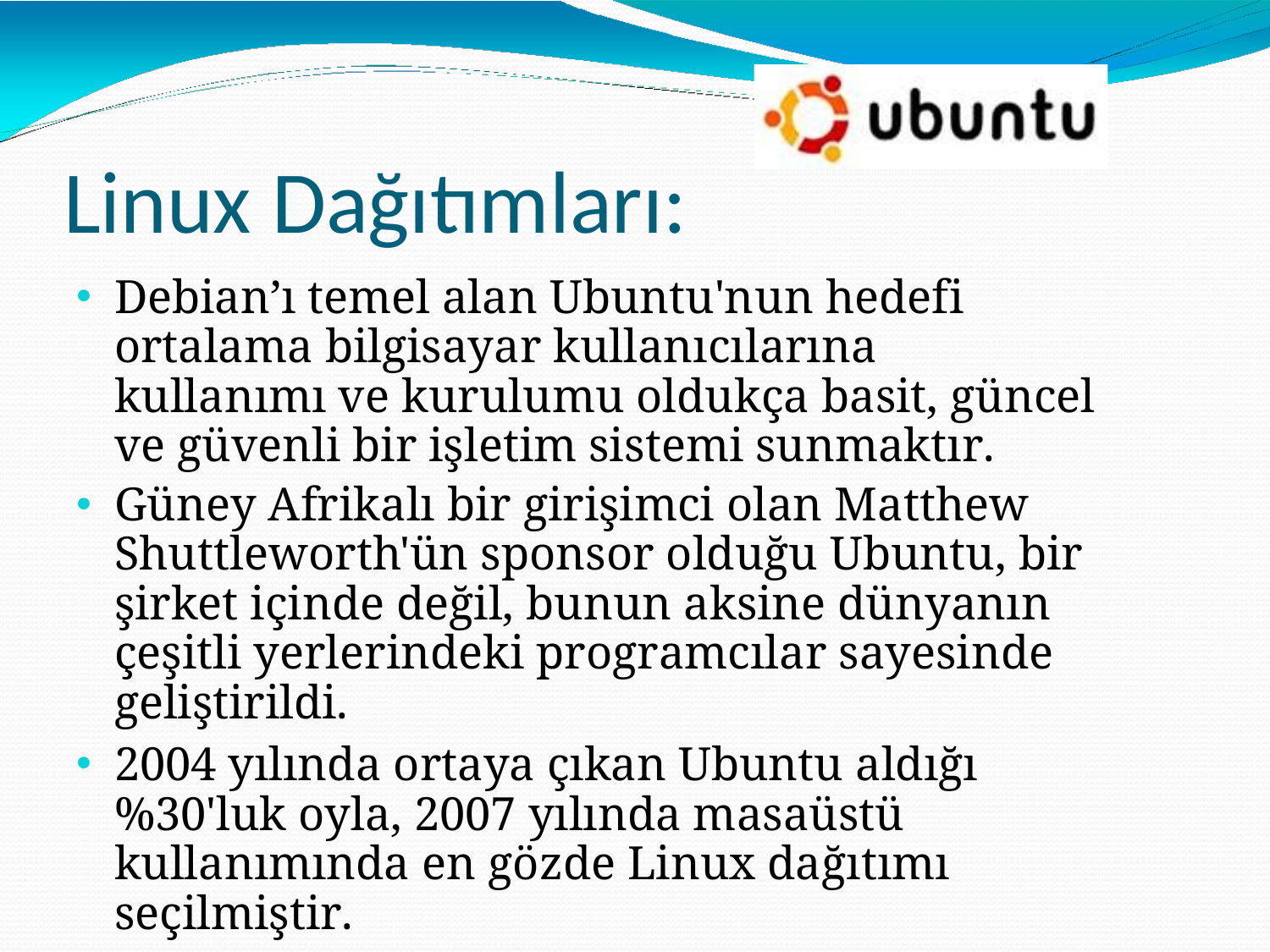

# Linux Dağıtımları:
Debian’ı temel alan Ubuntu'nun hedefi ortalama bilgisayar kullanıcılarına kullanımı ve kurulumu oldukça basit, güncel ve güvenli bir işletim sistemi sunmaktır.
Güney Afrikalı bir girişimci olan Matthew Shuttleworth'ün sponsor olduğu Ubuntu, bir şirket içinde değil, bunun aksine dünyanın çeşitli yerlerindeki programcılar sayesinde geliştirildi.
2004 yılında ortaya çıkan Ubuntu aldığı %30'luk oyla, 2007 yılında masaüstü kullanımında en gözde Linux dağıtımı seçilmiştir.